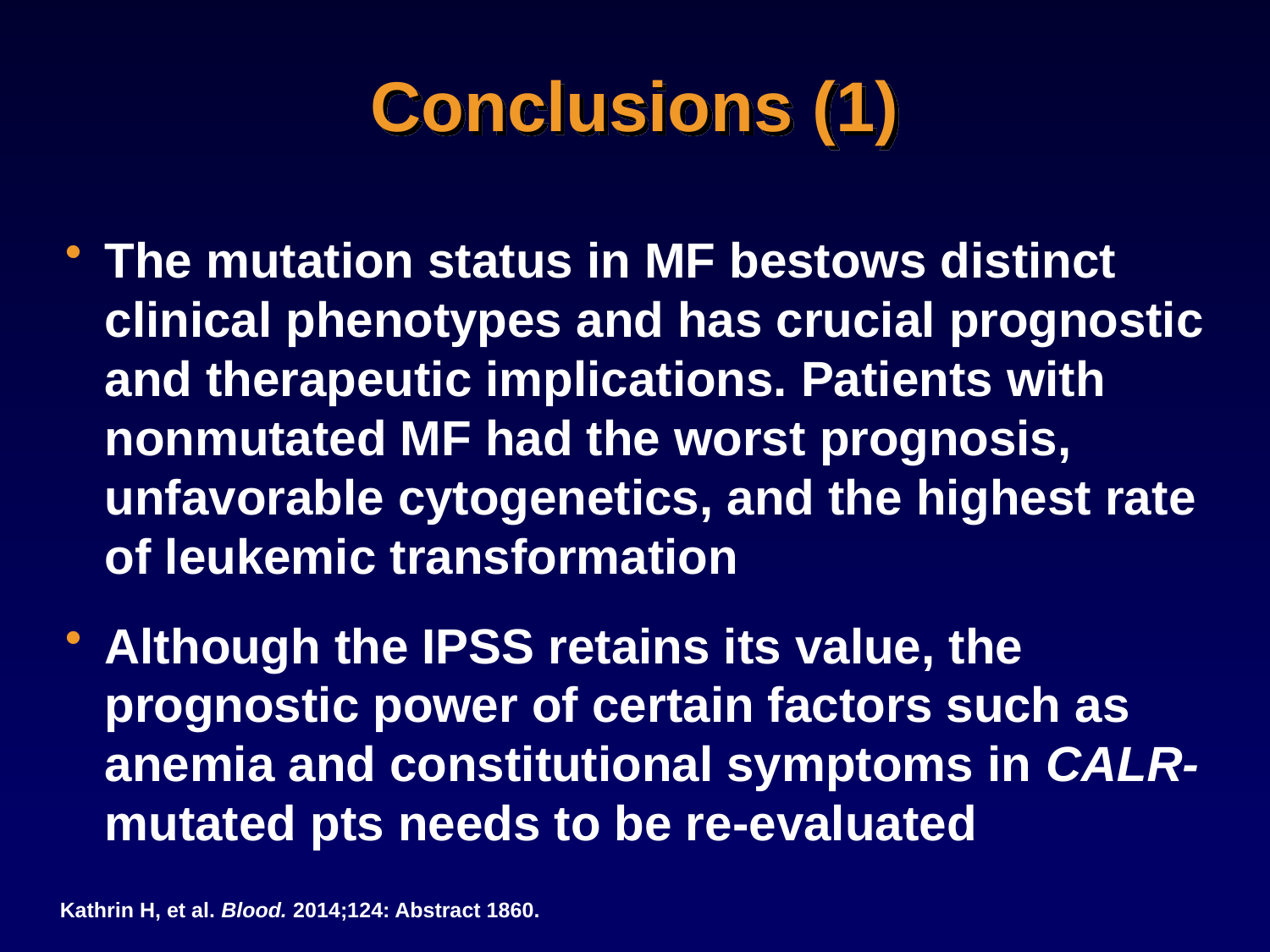

# Conclusions (1)
The mutation status in MF bestows distinct clinical phenotypes and has crucial prognostic and therapeutic implications. Patients with nonmutated MF had the worst prognosis, unfavorable cytogenetics, and the highest rate of leukemic transformation
Although the IPSS retains its value, the prognostic power of certain factors such as anemia and constitutional symptoms in CALR-mutated pts needs to be re-evaluated
Kathrin H, et al. Blood. 2014;124: Abstract 1860.